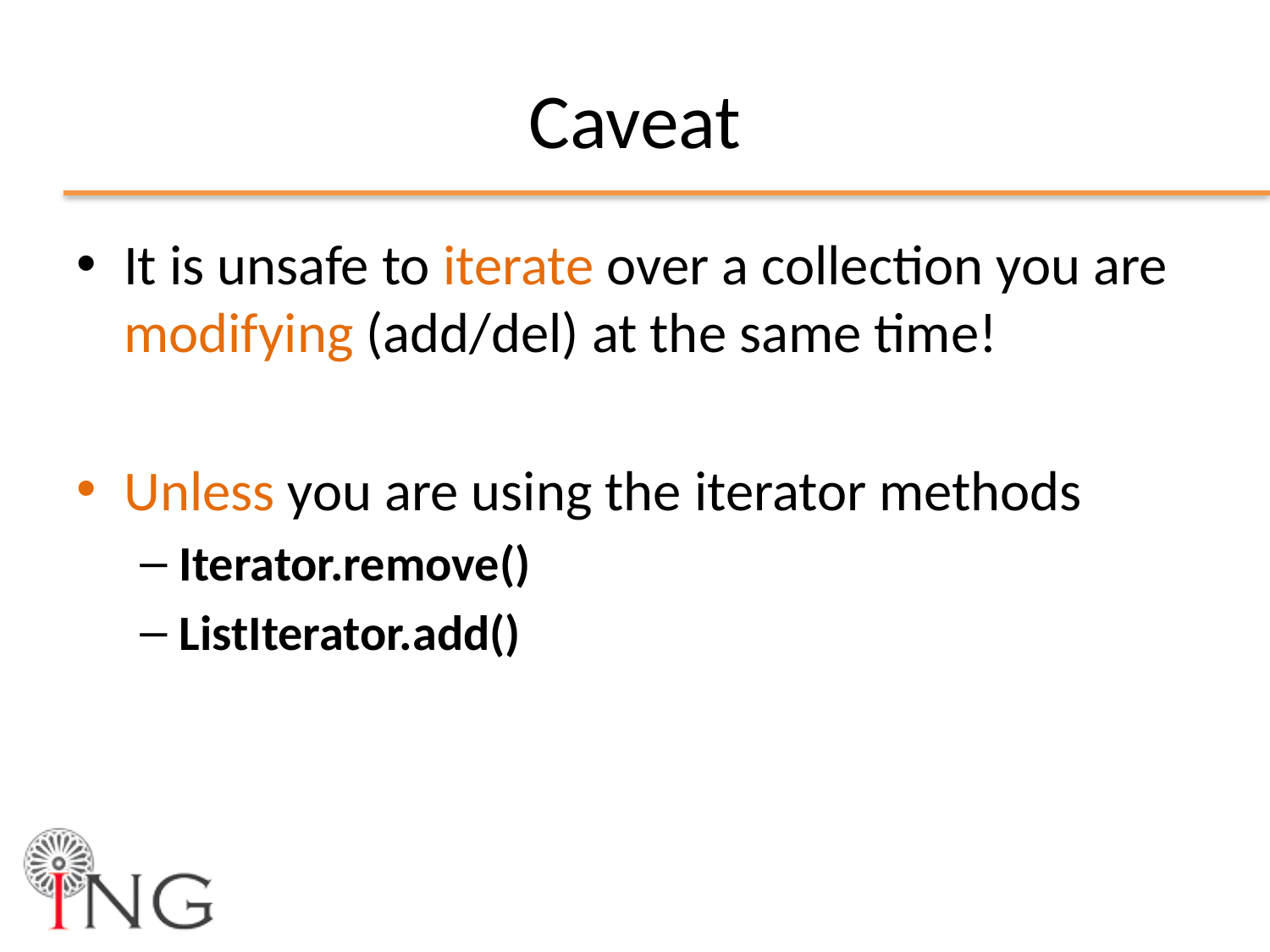

# Caveat
It is unsafe to iterate over a collection you are modifying (add/del) at the same time!

Unless you are using the iterator methods
Iterator.remove()
ListIterator.add()